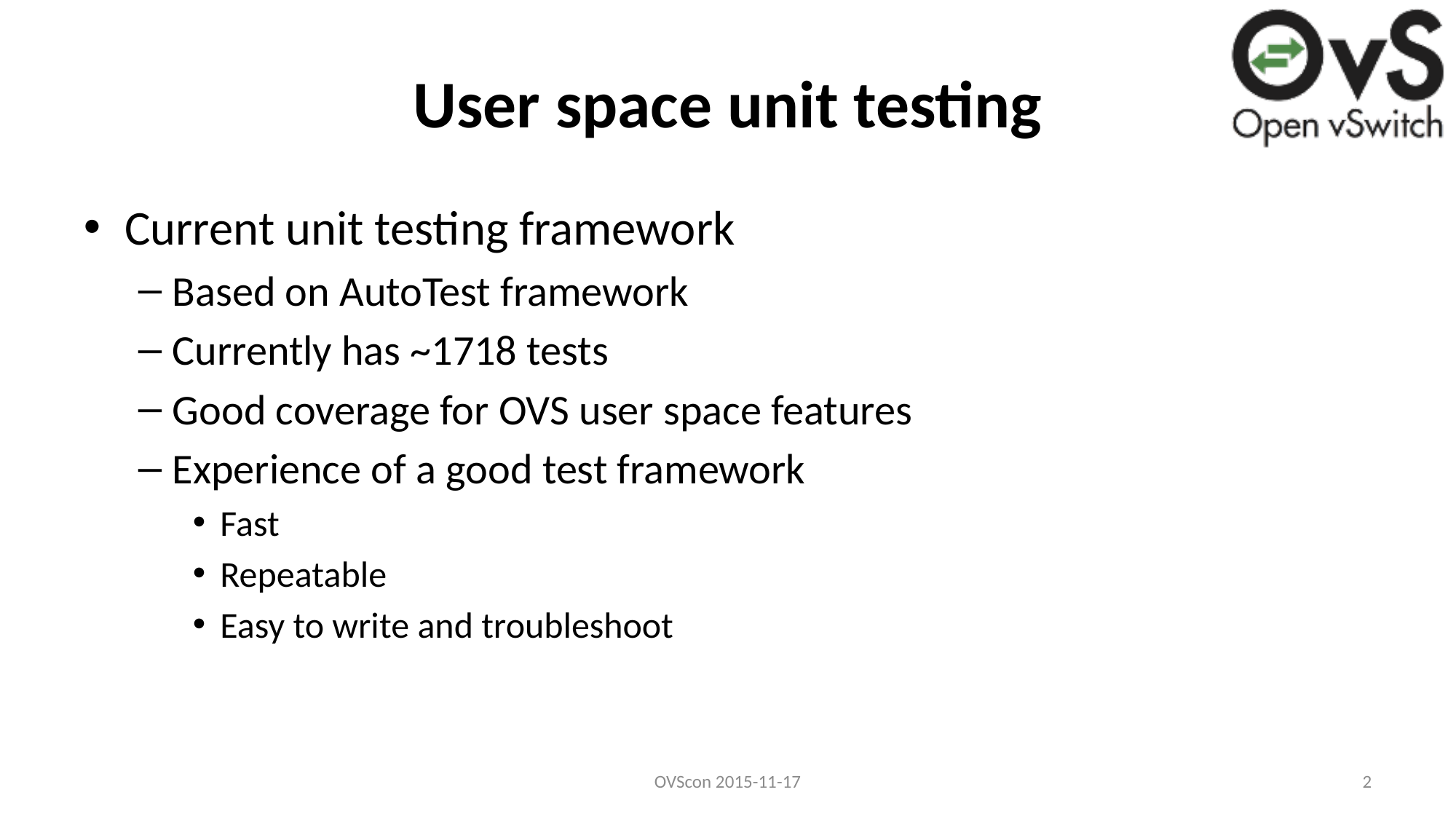

# User space unit testing
Current unit testing framework
Based on AutoTest framework
Currently has ~1718 tests
Good coverage for OVS user space features
Experience of a good test framework
Fast
Repeatable
Easy to write and troubleshoot
OVScon 2015-11-17
2